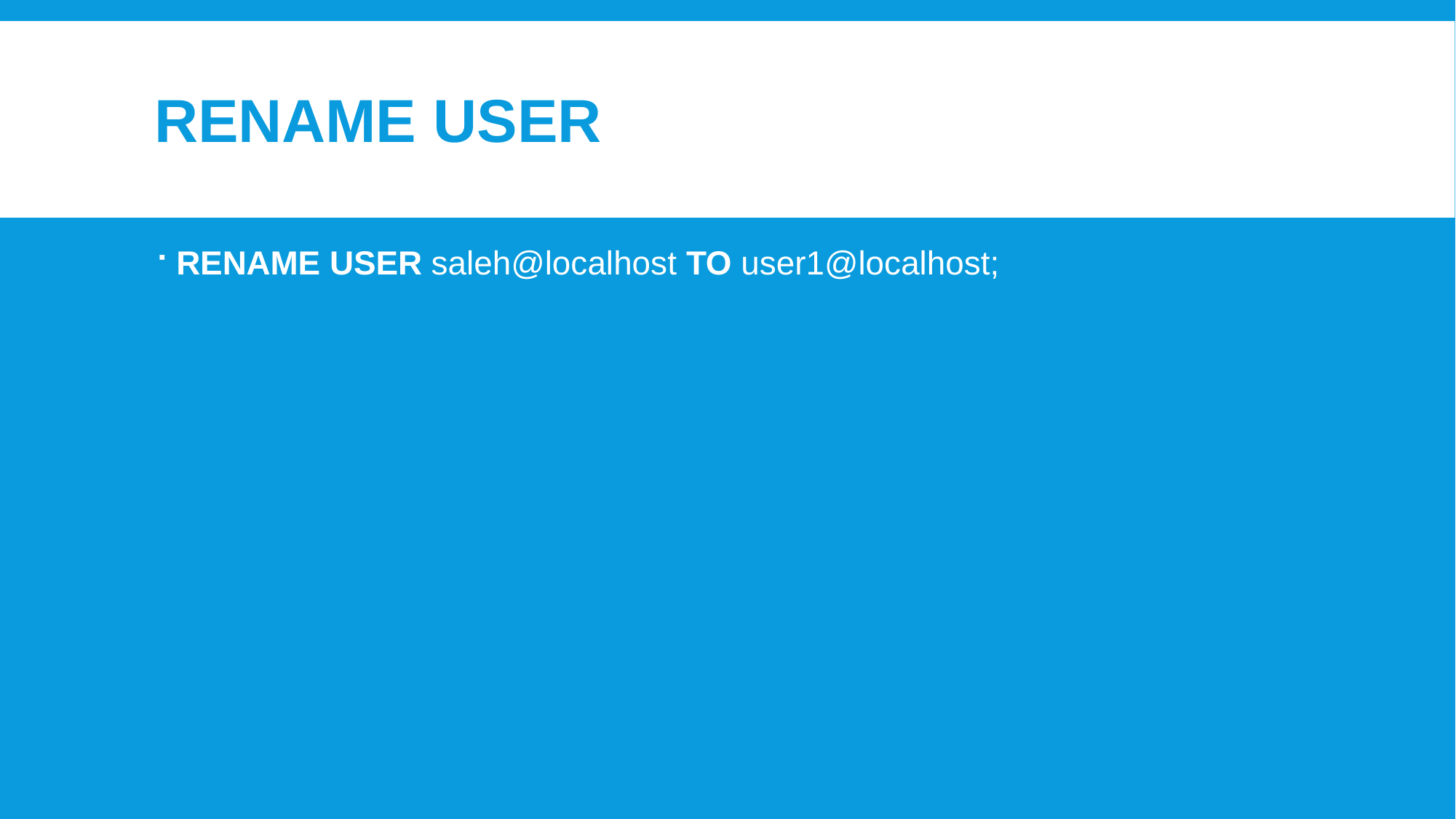

# RENAME USER
RENAME USER saleh@localhost TO user1@localhost;